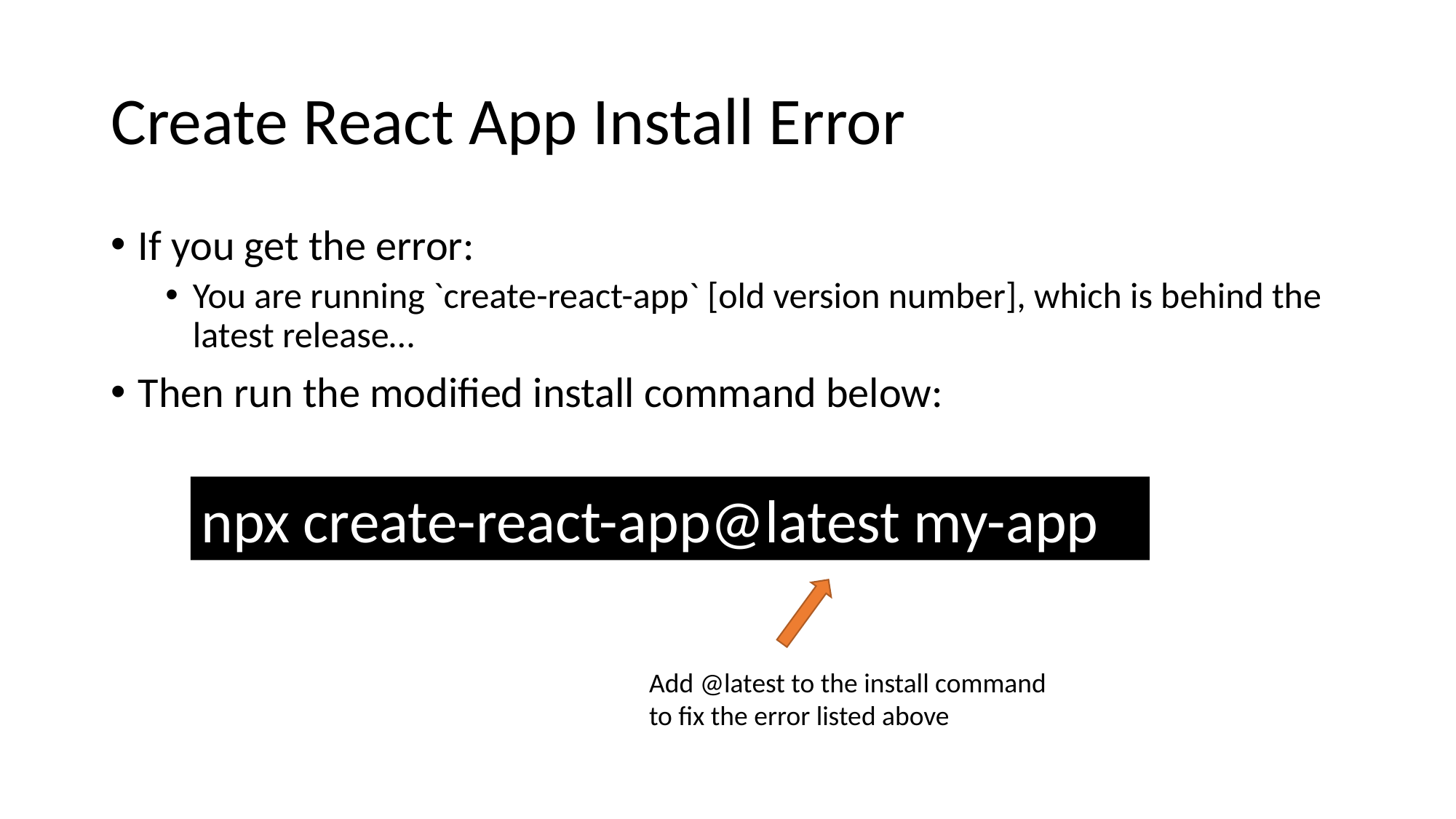

# Create React App Install Error
If you get the error:
You are running `create-react-app` [old version number], which is behind the latest release…
Then run the modified install command below:
npx create-react-app@latest my-app

Add @latest to the install command to fix the error listed above